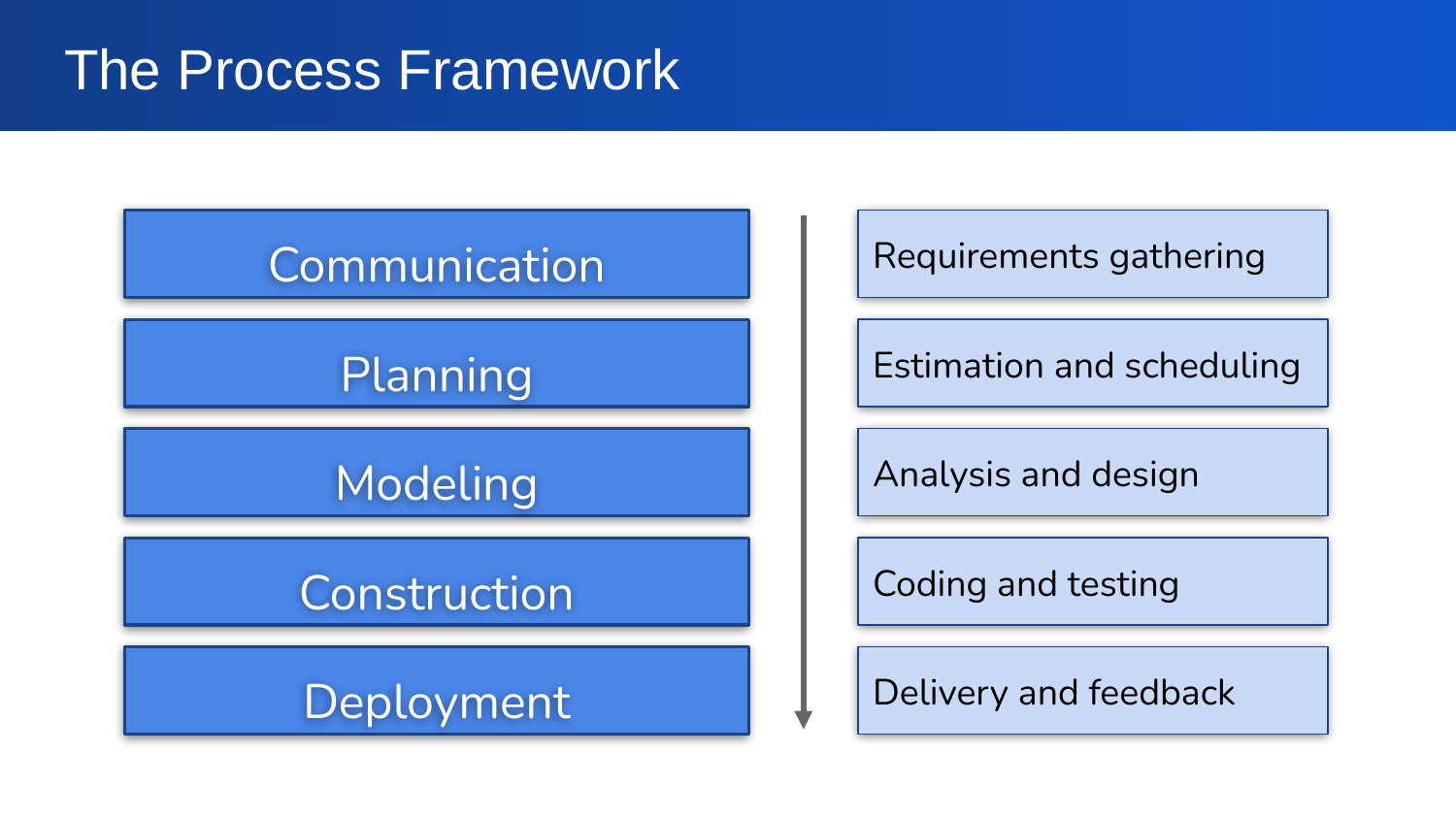

# The Process Framework
Communication
Requirements gathering
Planning
Estimation and scheduling
Modeling
Analysis and design
Construction
Coding and testing
Deployment
Delivery and feedback